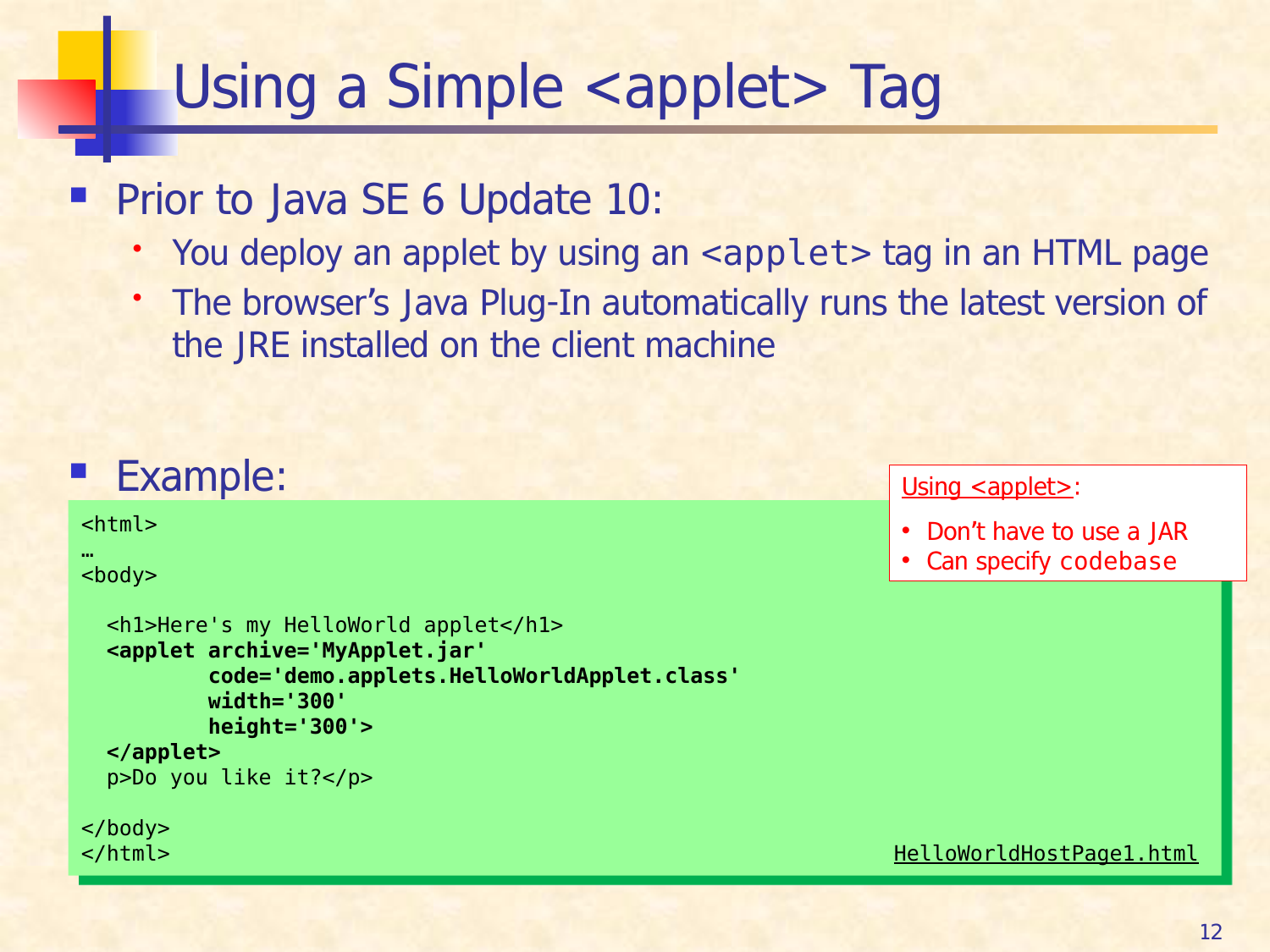

# Using a Simple <applet> Tag
Prior to Java SE 6 Update 10:
You deploy an applet by using an <applet> tag in an HTML page
The browser’s Java Plug-In automatically runs the latest version of the JRE installed on the client machine

Example:
Using <applet>:

Don’t have to use a JAR
Can specify codebase
<html>
…
<body>

  <h1>Here's my HelloWorld applet</h1>
  <applet archive='MyApplet.jar'
          code='demo.applets.HelloWorldApplet.class'
          width='300'
          height='300'>
  </applet>
  p>Do you like it?</p>

</body>
</html>                                                         HelloWorldHostPage1.html
12